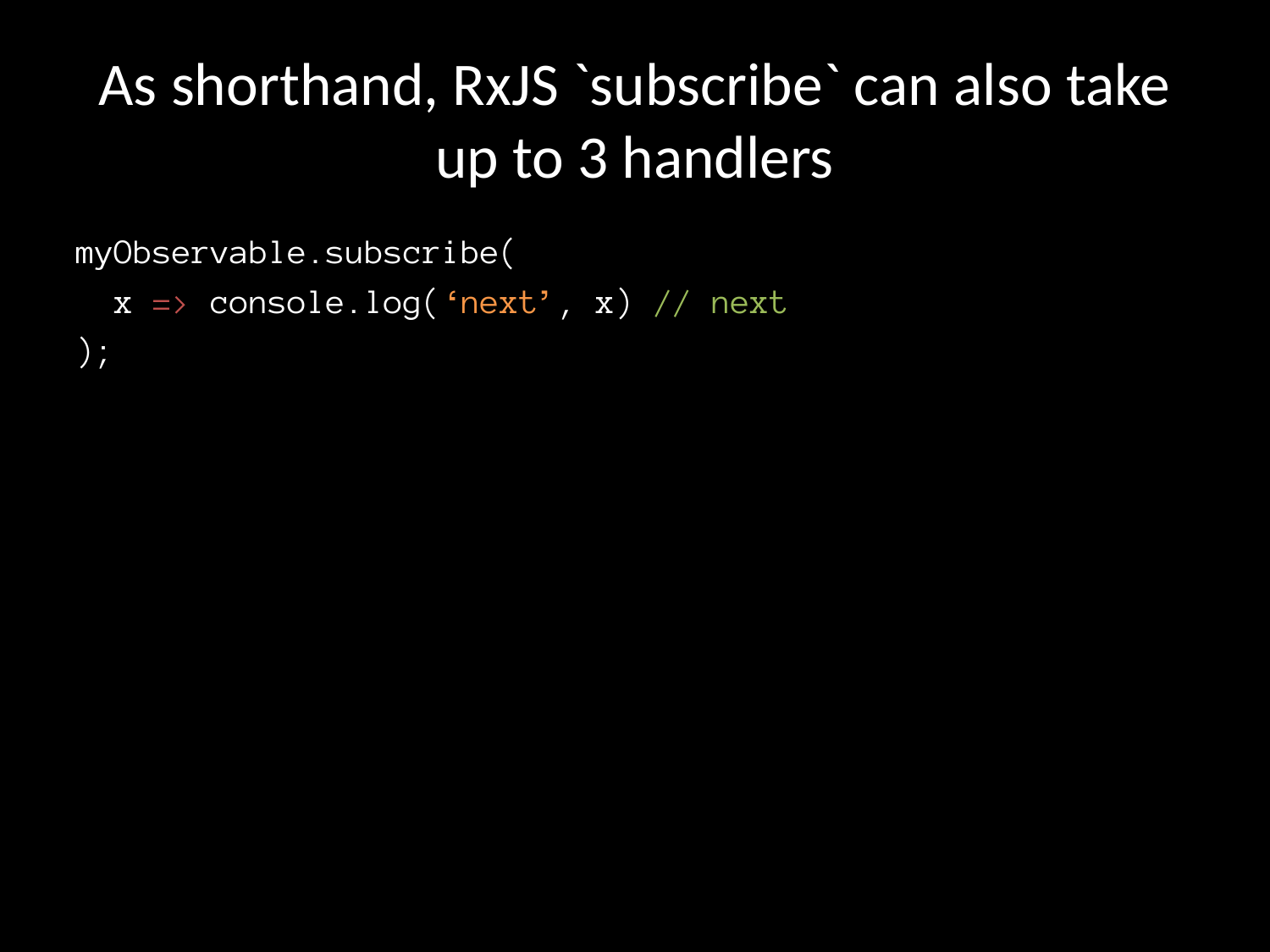

# As shorthand, RxJS `subscribe` can also take up to 3 handlers
myObservable.subscribe(
  x => console.log(‘next’, x) // next
);